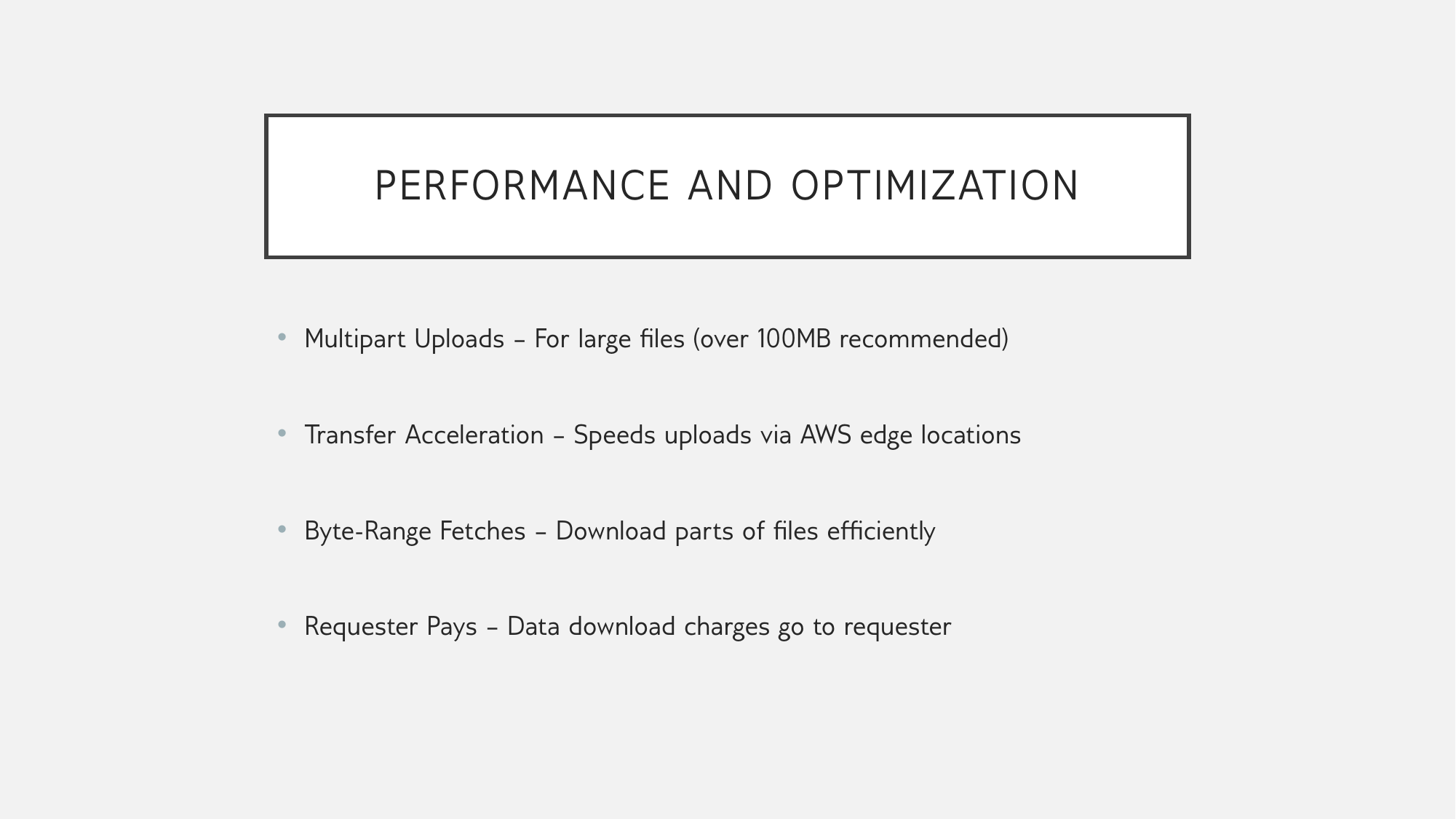

# Performance and Optimization
Multipart Uploads – For large files (over 100MB recommended)

Transfer Acceleration – Speeds uploads via AWS edge locations

Byte-Range Fetches – Download parts of files efficiently

Requester Pays – Data download charges go to requester